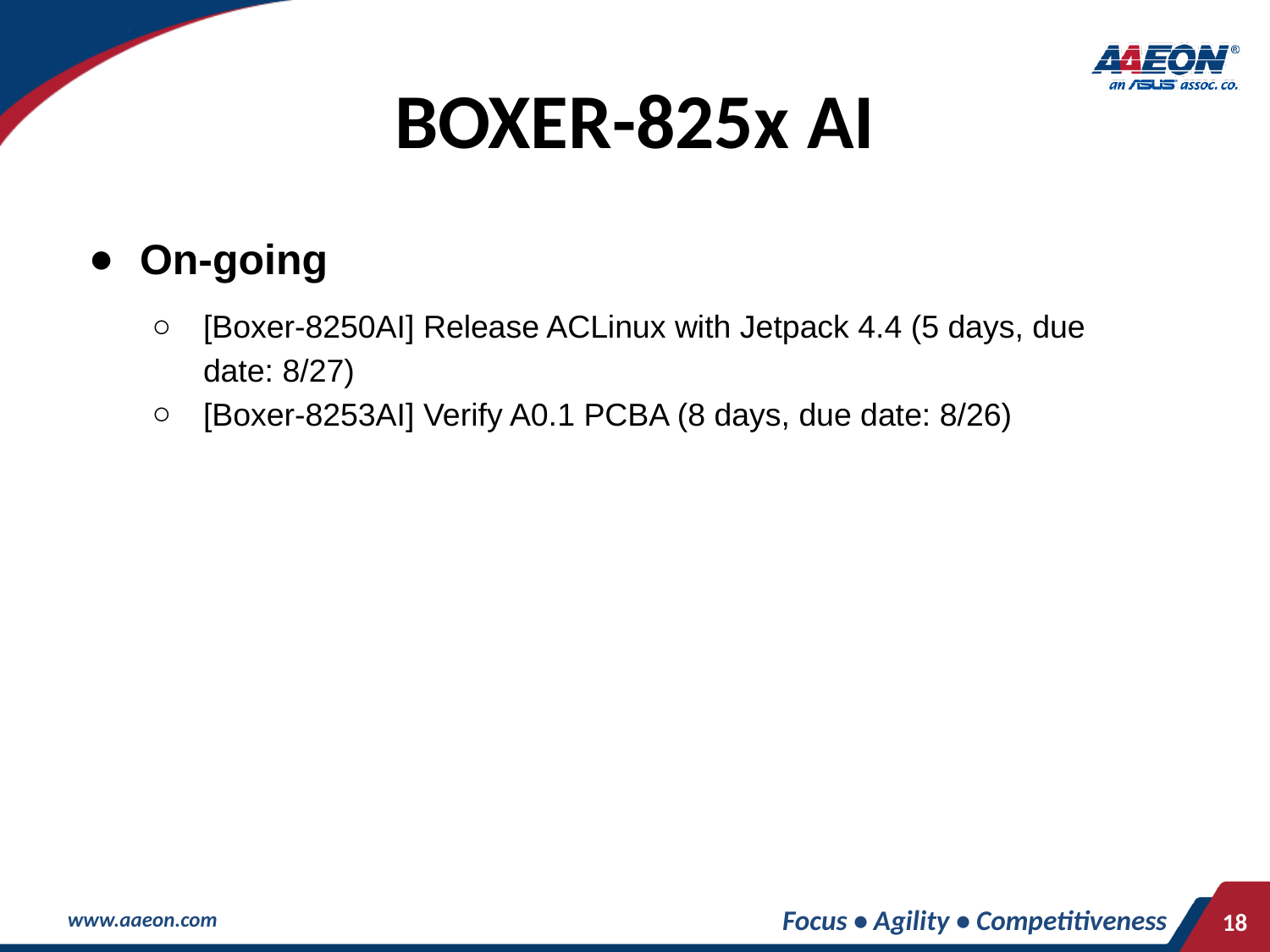

# BOXER-825x AI
On-going
[Boxer-8250AI] Release ACLinux with Jetpack 4.4 (5 days, due date: 8/27)
[Boxer-8253AI] Verify A0.1 PCBA (8 days, due date: 8/26)

Focus • Agility • Competitiveness
18